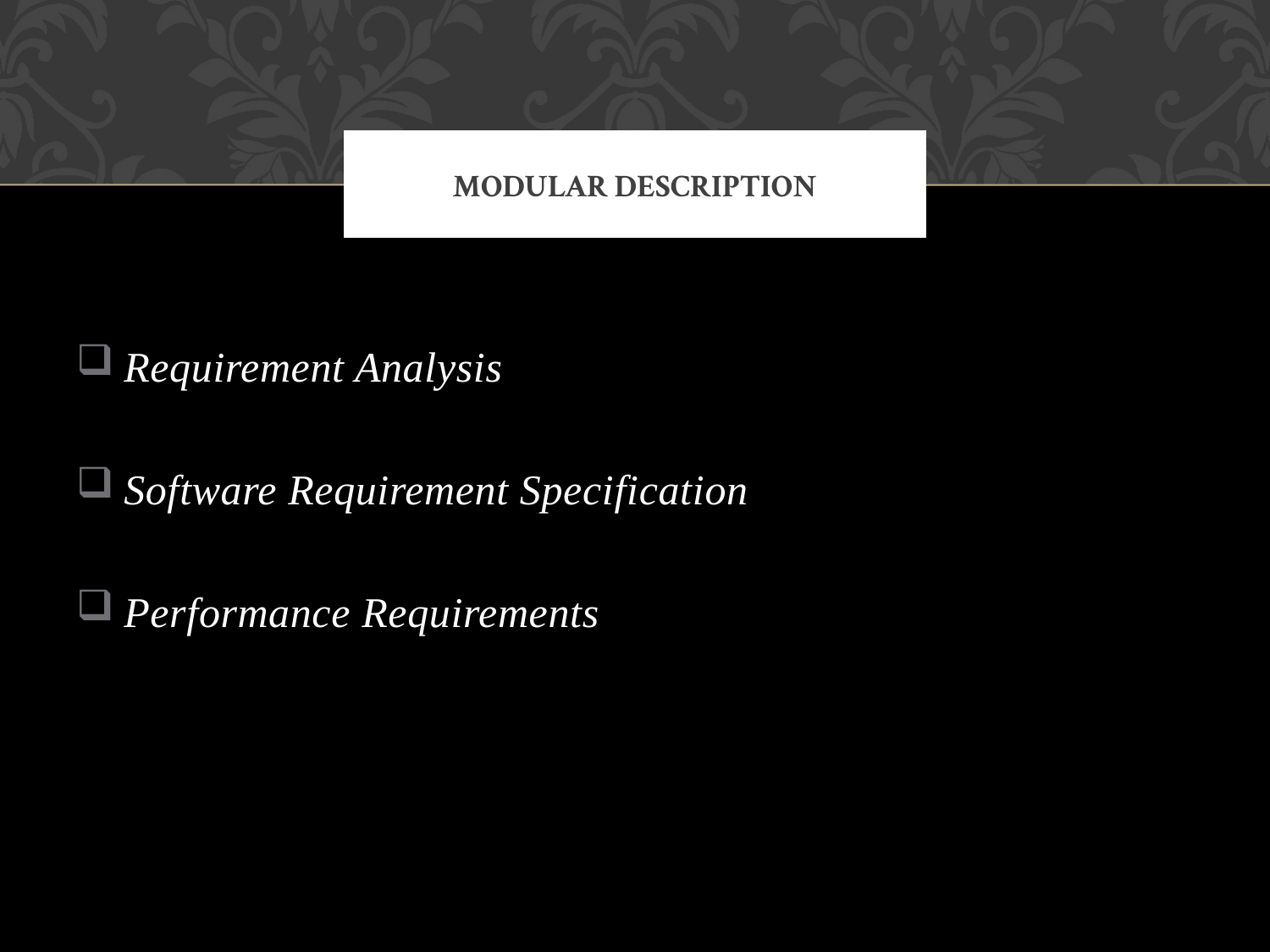

# Modular description

Requirement Analysis

Software Requirement Specification

Performance Requirements